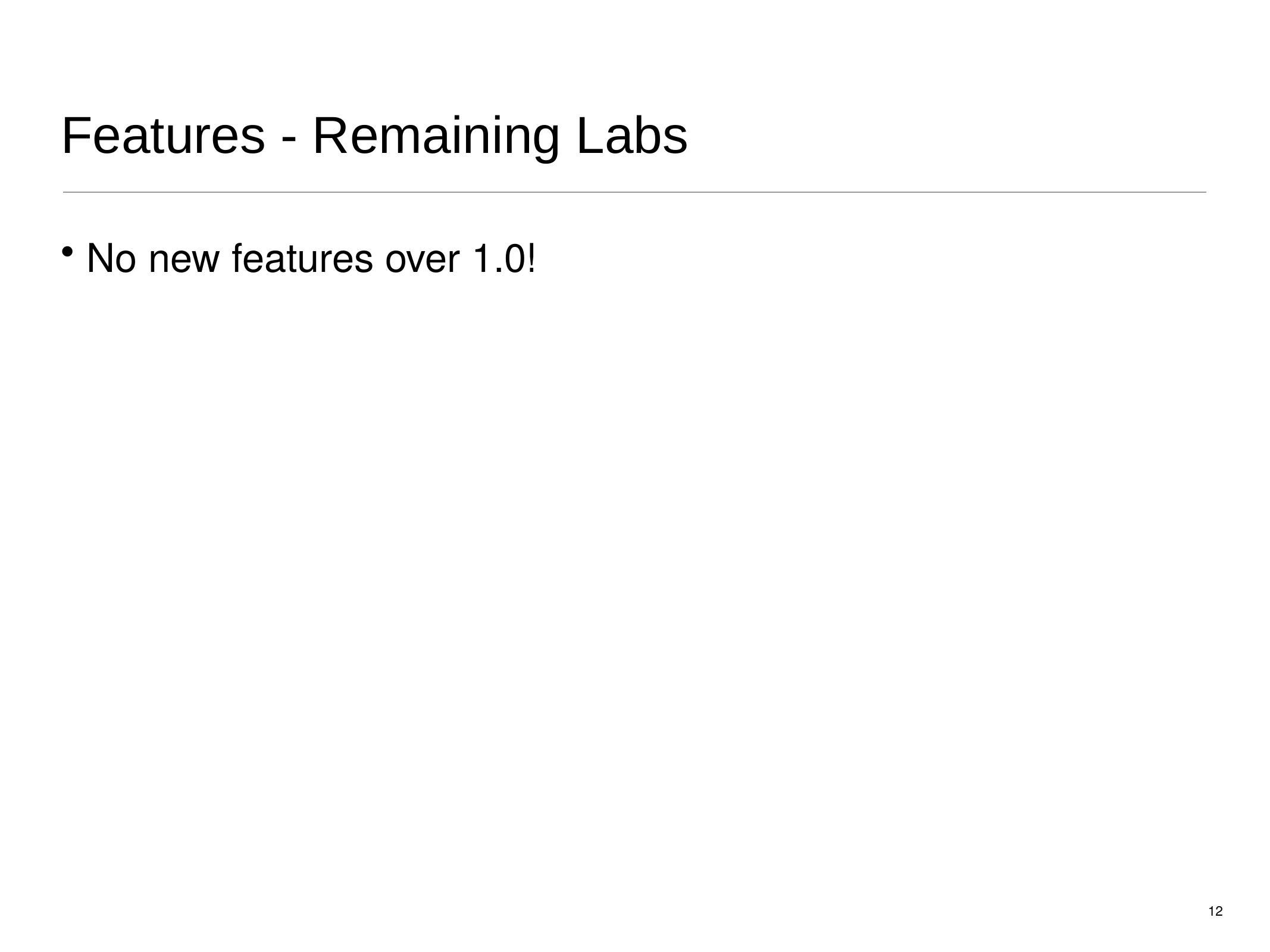

# Features - Remaining Labs
No new features over 1.0!
12